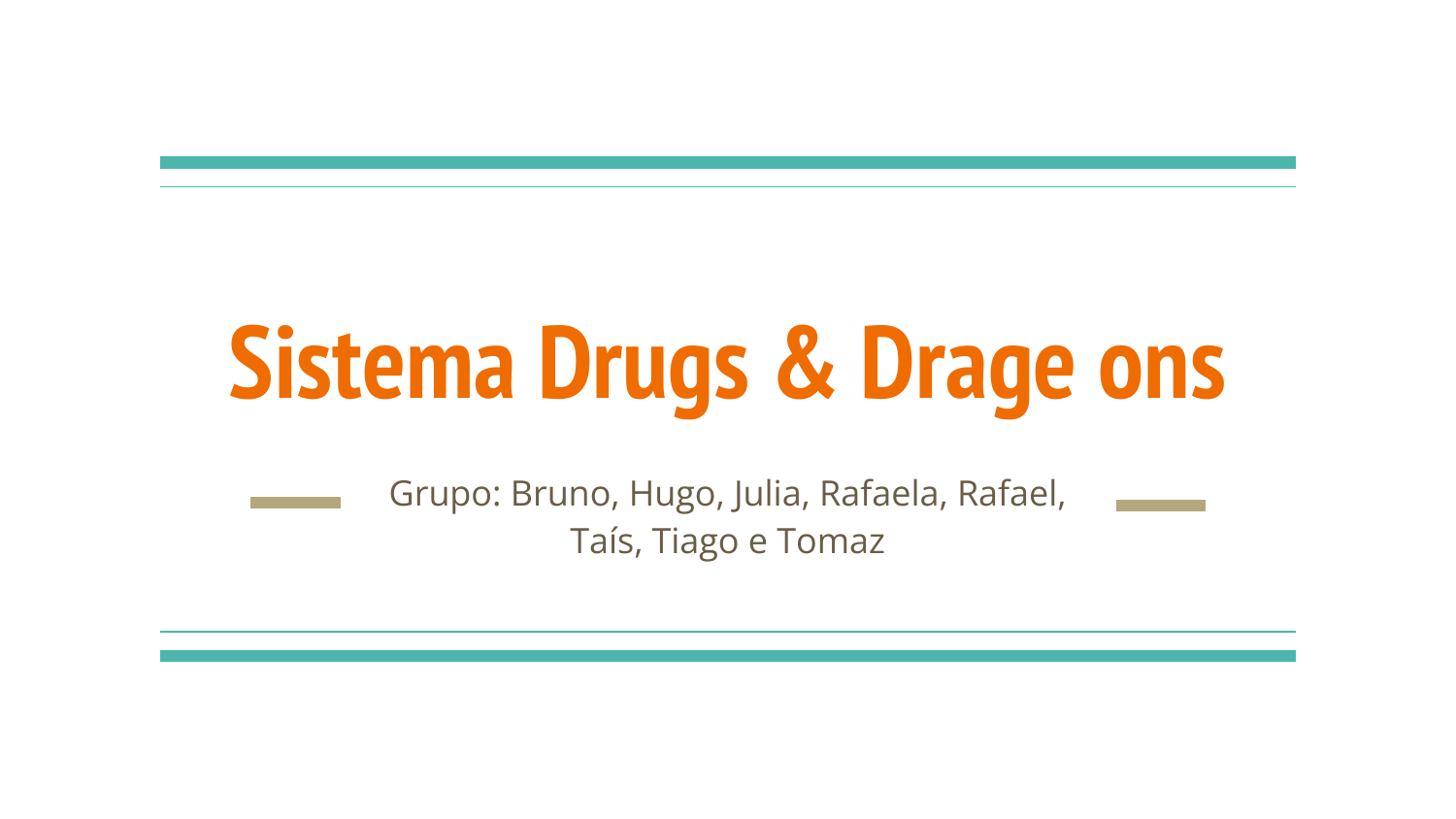

# Sistema Drugs & Drage ons
Grupo: Bruno, Hugo, Julia, Rafaela, Rafael, Taís, Tiago e Tomaz